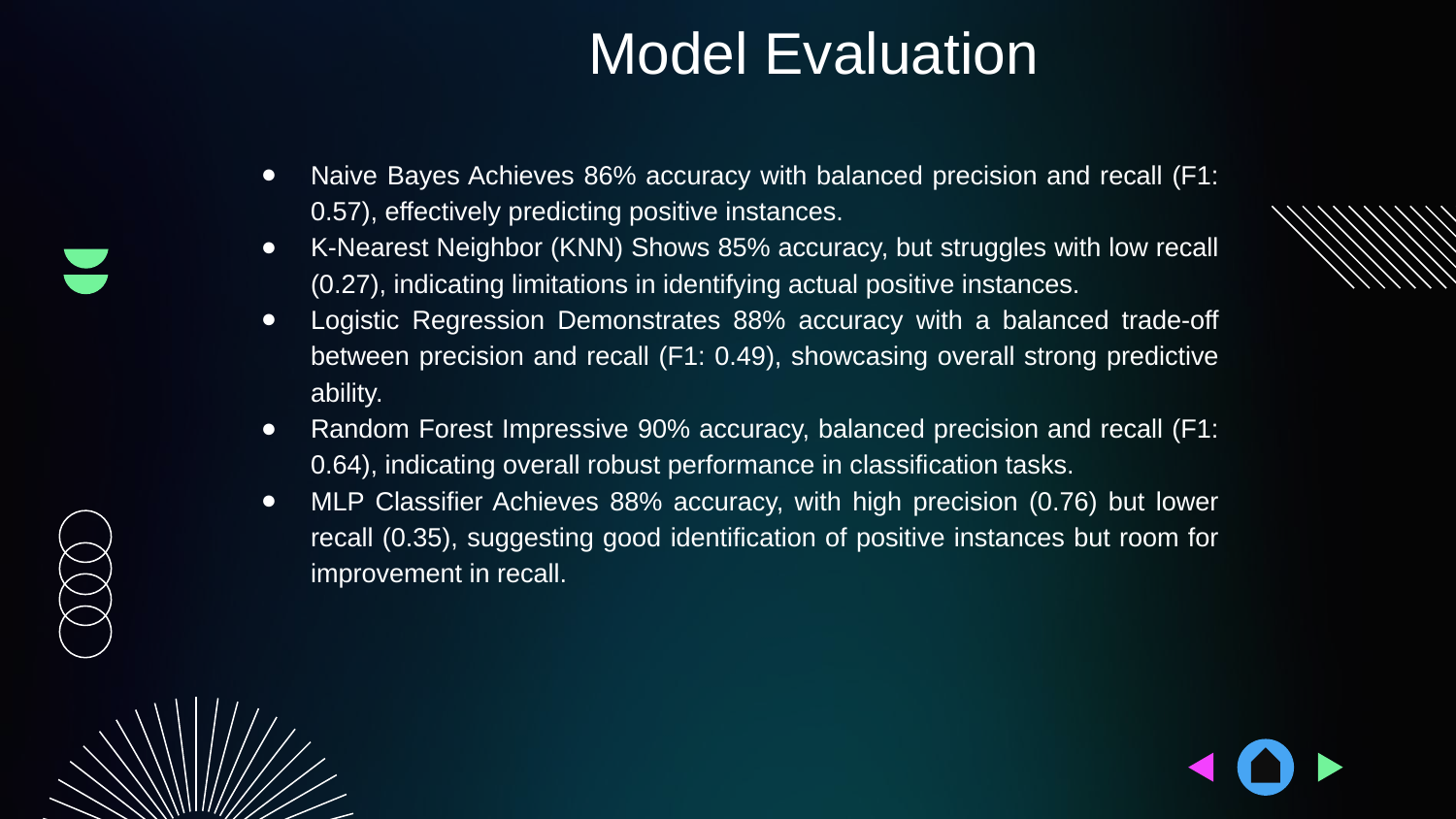

# Model Evaluation
Naive Bayes Achieves 86% accuracy with balanced precision and recall (F1: 0.57), effectively predicting positive instances.
K-Nearest Neighbor (KNN) Shows 85% accuracy, but struggles with low recall (0.27), indicating limitations in identifying actual positive instances.
Logistic Regression Demonstrates 88% accuracy with a balanced trade-off between precision and recall (F1: 0.49), showcasing overall strong predictive ability.
Random Forest Impressive 90% accuracy, balanced precision and recall (F1: 0.64), indicating overall robust performance in classification tasks.
MLP Classifier Achieves 88% accuracy, with high precision (0.76) but lower recall (0.35), suggesting good identification of positive instances but room for improvement in recall.